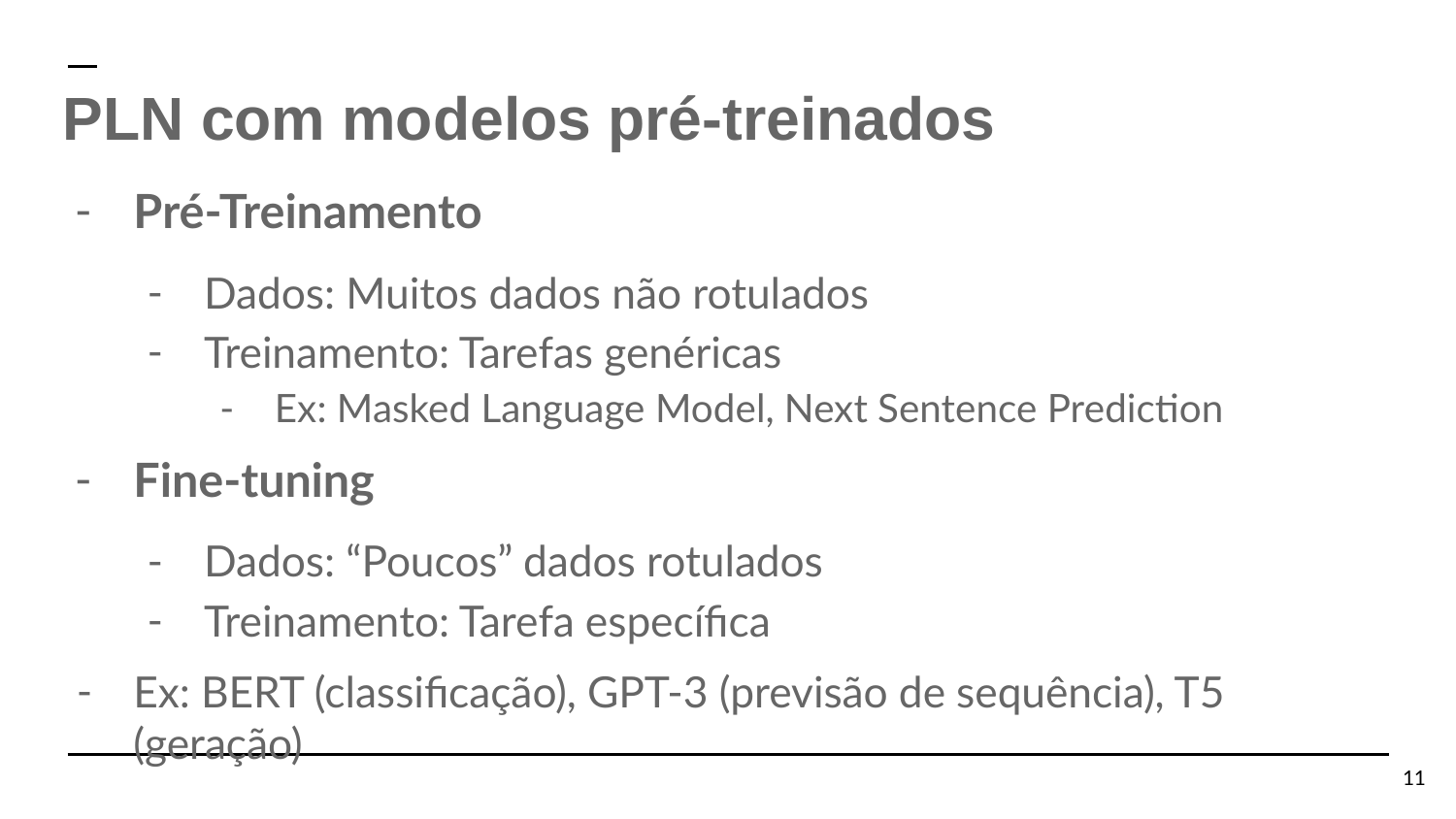

PLN com modelos pré-treinados
Pré-Treinamento
Dados: Muitos dados não rotulados
Treinamento: Tarefas genéricas
Ex: Masked Language Model, Next Sentence Prediction
Fine-tuning
Dados: “Poucos” dados rotulados
Treinamento: Tarefa específica
Ex: BERT (classificação), GPT-3 (previsão de sequência), T5 (geração)
11